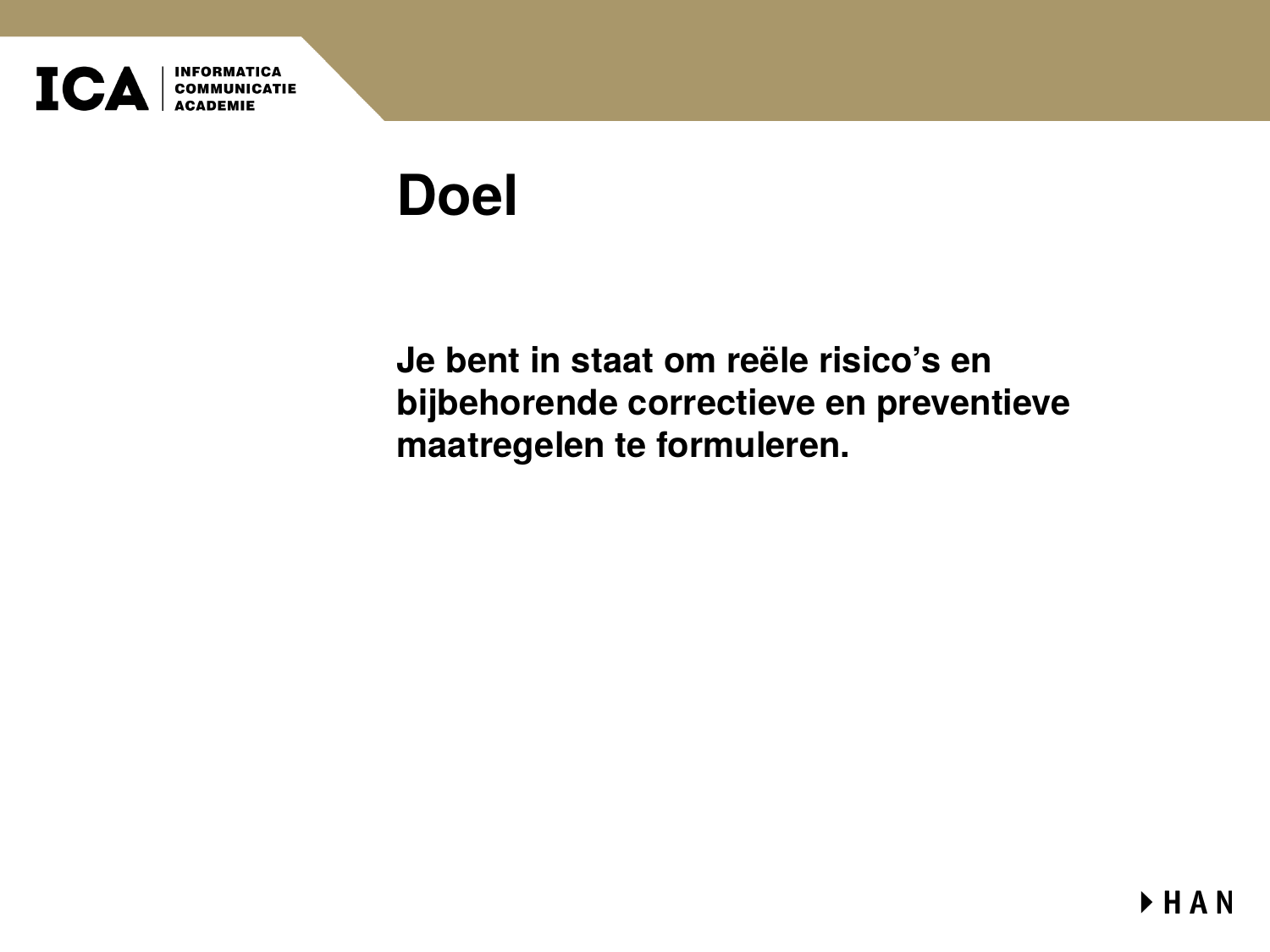

# Doel

Je bent in staat om reële risico’s en bijbehorende correctieve en preventieve maatregelen te formuleren.